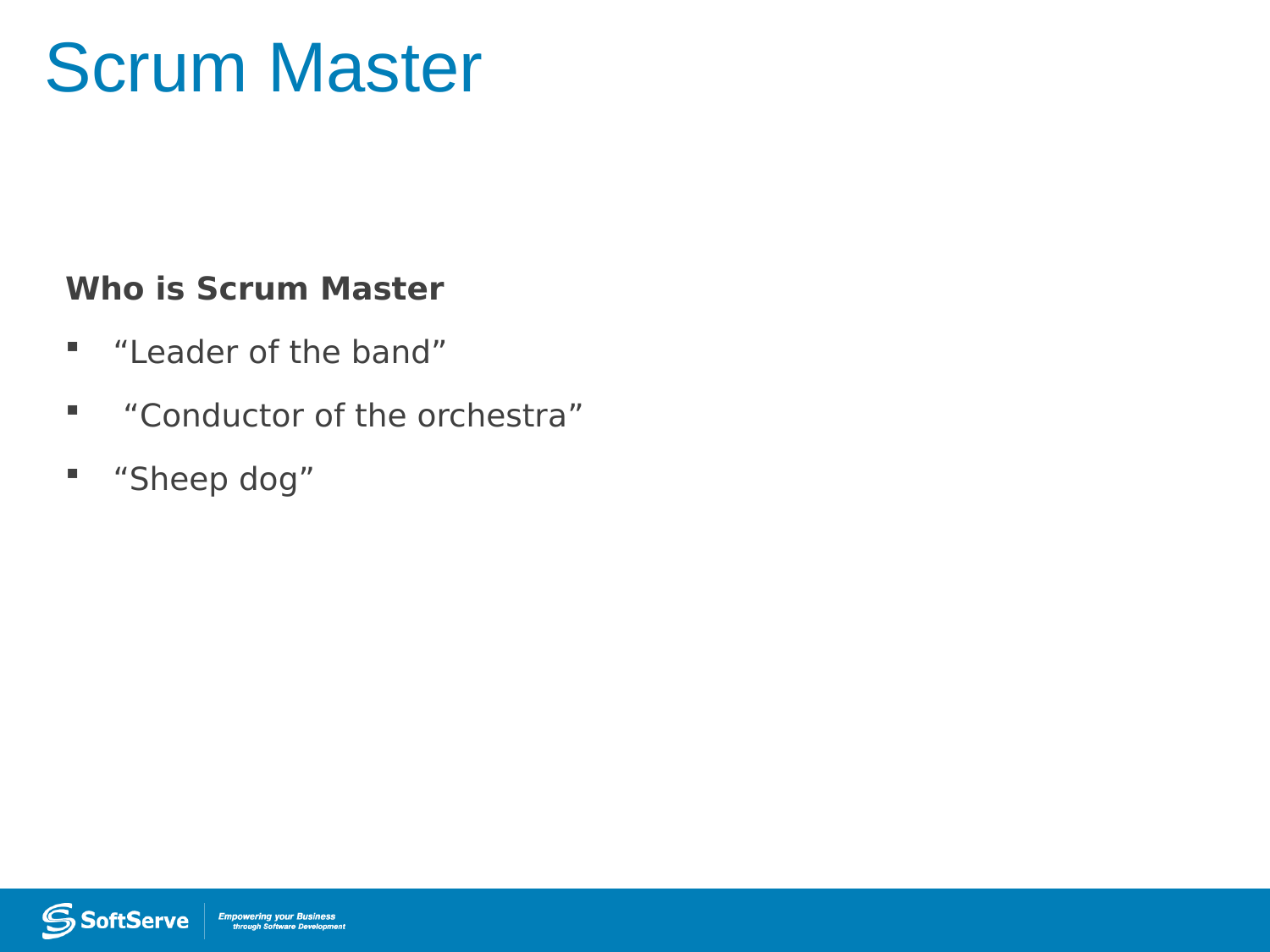

# Scrum Master
Who is Scrum Master
“Leader of the band”
 “Conductor of the orchestra”
“Sheep dog”